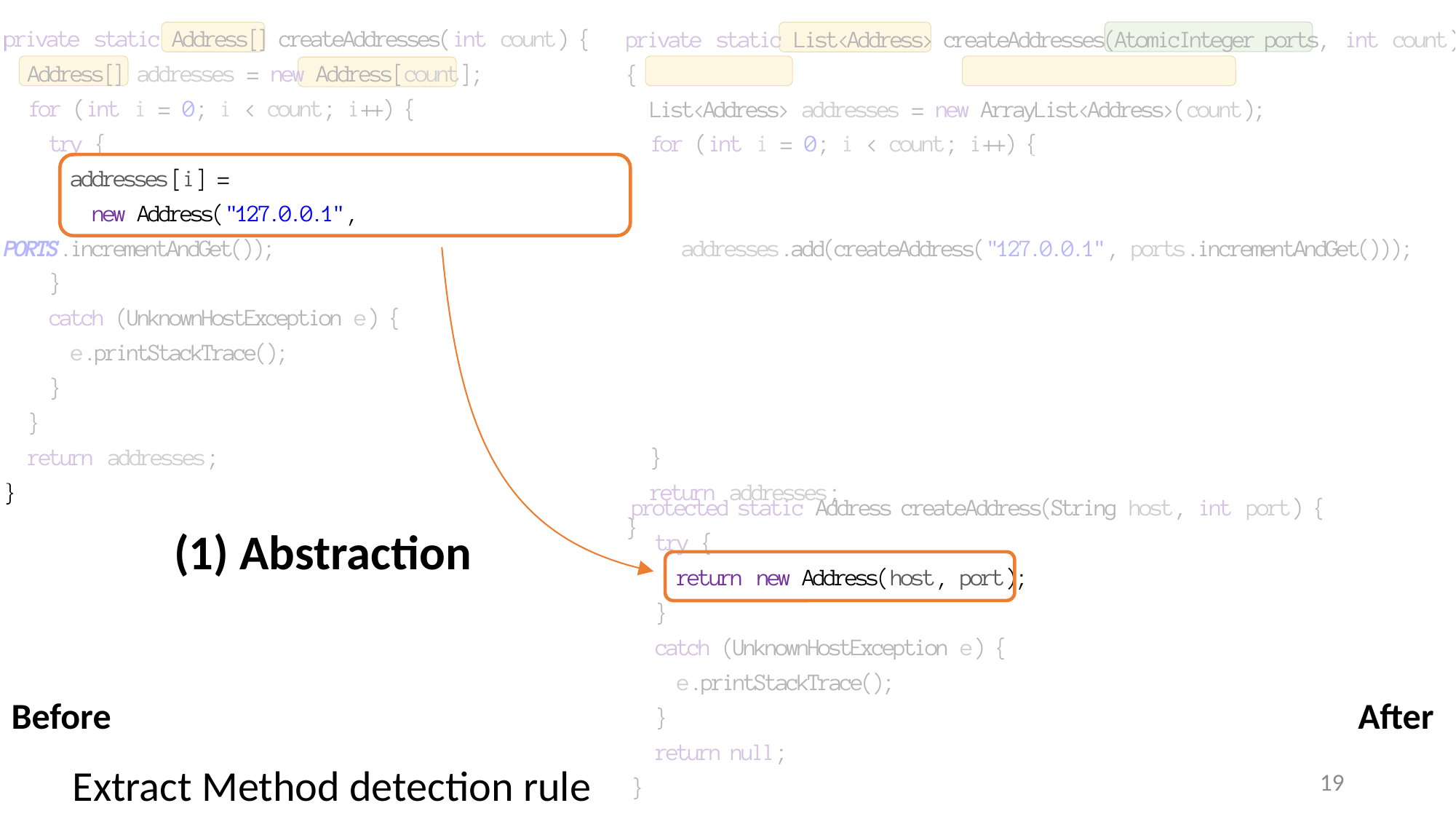

private static Address[] createAddresses(int count) {
  Address[] addresses = new Address[count];
  for (int i = 0; i < count; i++) {
    try {
      addresses[i] =
        new Address("127.0.0.1", PORTS.incrementAndGet());
    }
    catch (UnknownHostException e) {
      e.printStackTrace();
    }
  }
  return addresses;
}

private static List<Address> createAddresses(AtomicInteger ports, int count){
  List<Address> addresses = new ArrayList<Address>(count);
  for (int i = 0; i < count; i++) {

     addresses.add(createAddress("127.0.0.1", ports.incrementAndGet()));

  }
  return addresses;
}

protected static Address createAddress(String host, int port) {
  try {
    return new Address(host, port);
  }
  catch (UnknownHostException e) {
    e.printStackTrace();
  }
  return null;
}
(1) Abstraction

Before
After
Extract Method detection rule
19